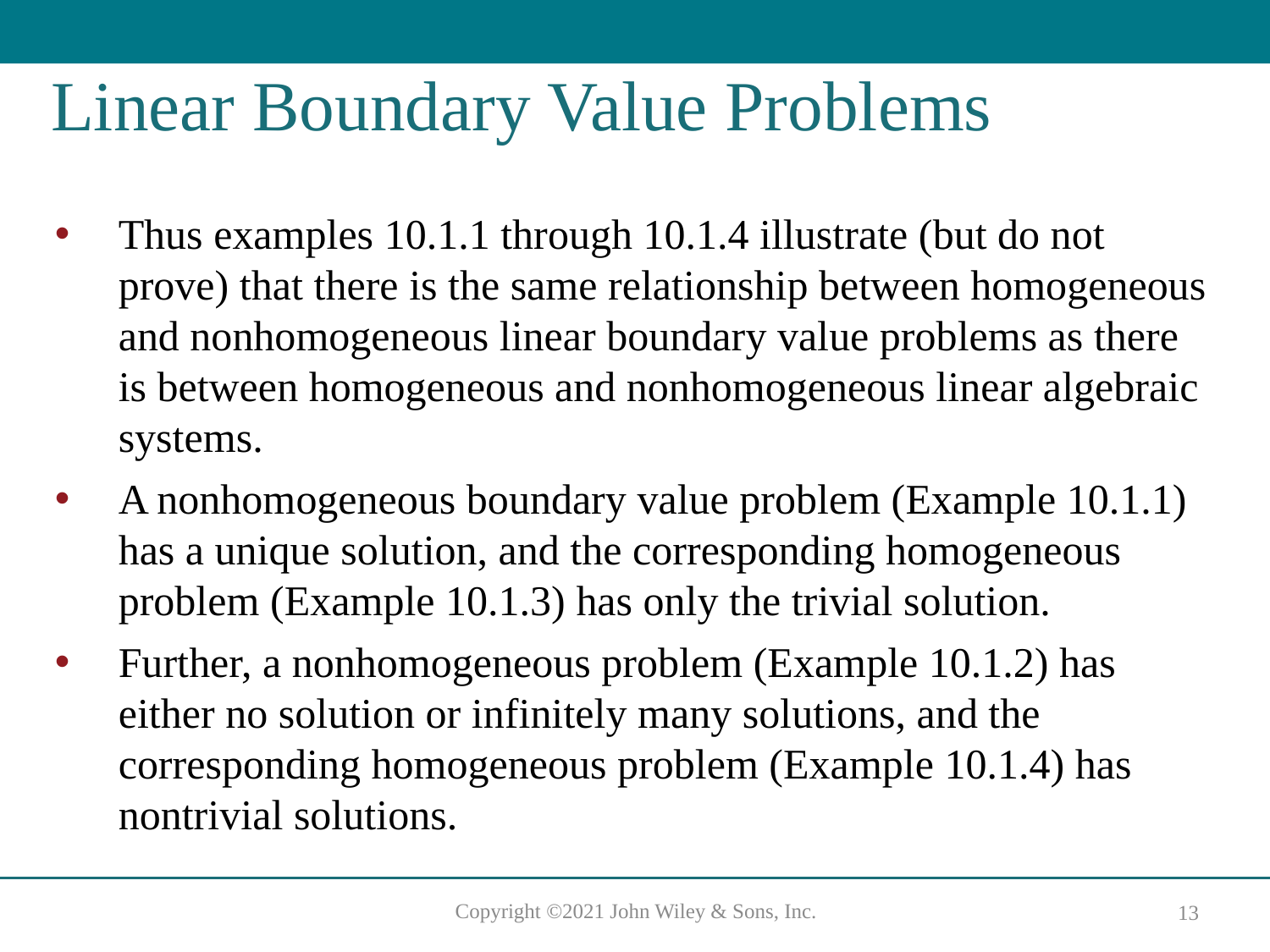

# Linear Boundary Value Problems
Thus examples 10.1.1 through 10.1.4 illustrate (but do not prove) that there is the same relationship between homogeneous and nonhomogeneous linear boundary value problems as there is between homogeneous and nonhomogeneous linear algebraic systems.
A nonhomogeneous boundary value problem (Example 10.1.1) has a unique solution, and the corresponding homogeneous problem (Example 10.1.3) has only the trivial solution.
Further, a nonhomogeneous problem (Example 10.1.2) has either no solution or infinitely many solutions, and the corresponding homogeneous problem (Example 10.1.4) has nontrivial solutions.